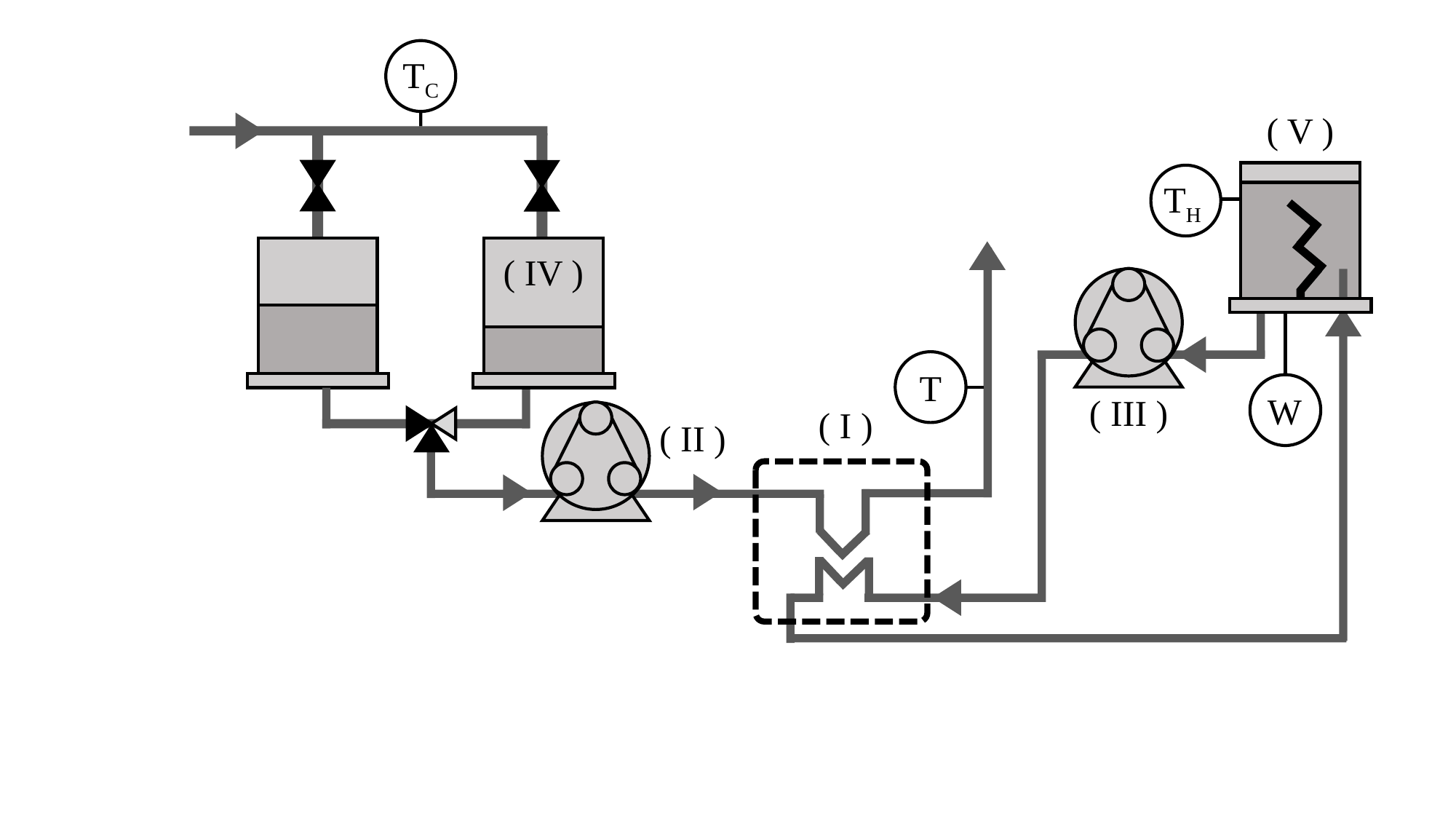

TC
( V )

TH

( IV )

W

T

( III )
( I )

( II )